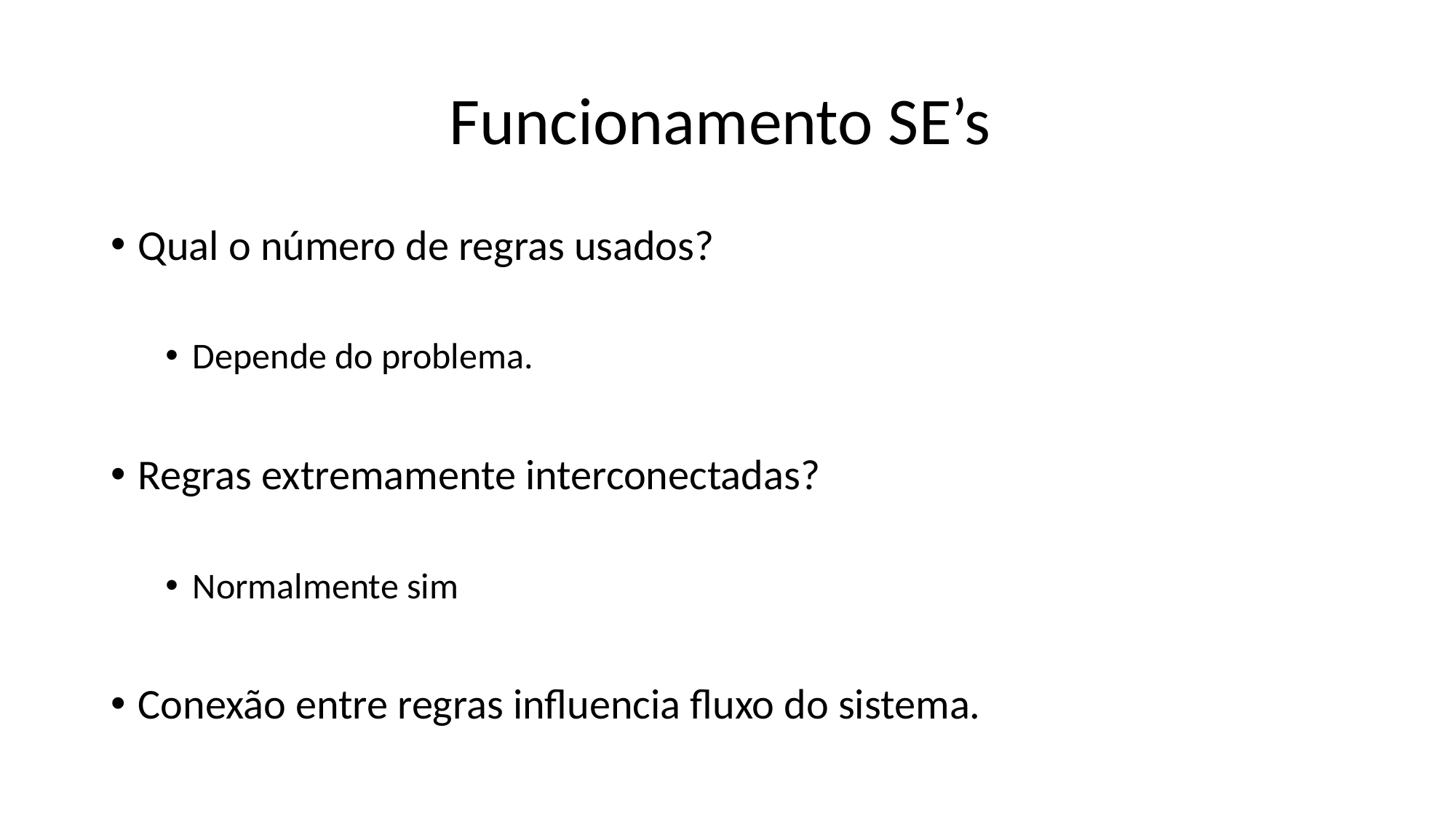

# Funcionamento SE’s
Qual o número de regras usados?

Depende do problema.

Regras extremamente interconectadas?

Normalmente sim

Conexão entre regras influencia fluxo do sistema.